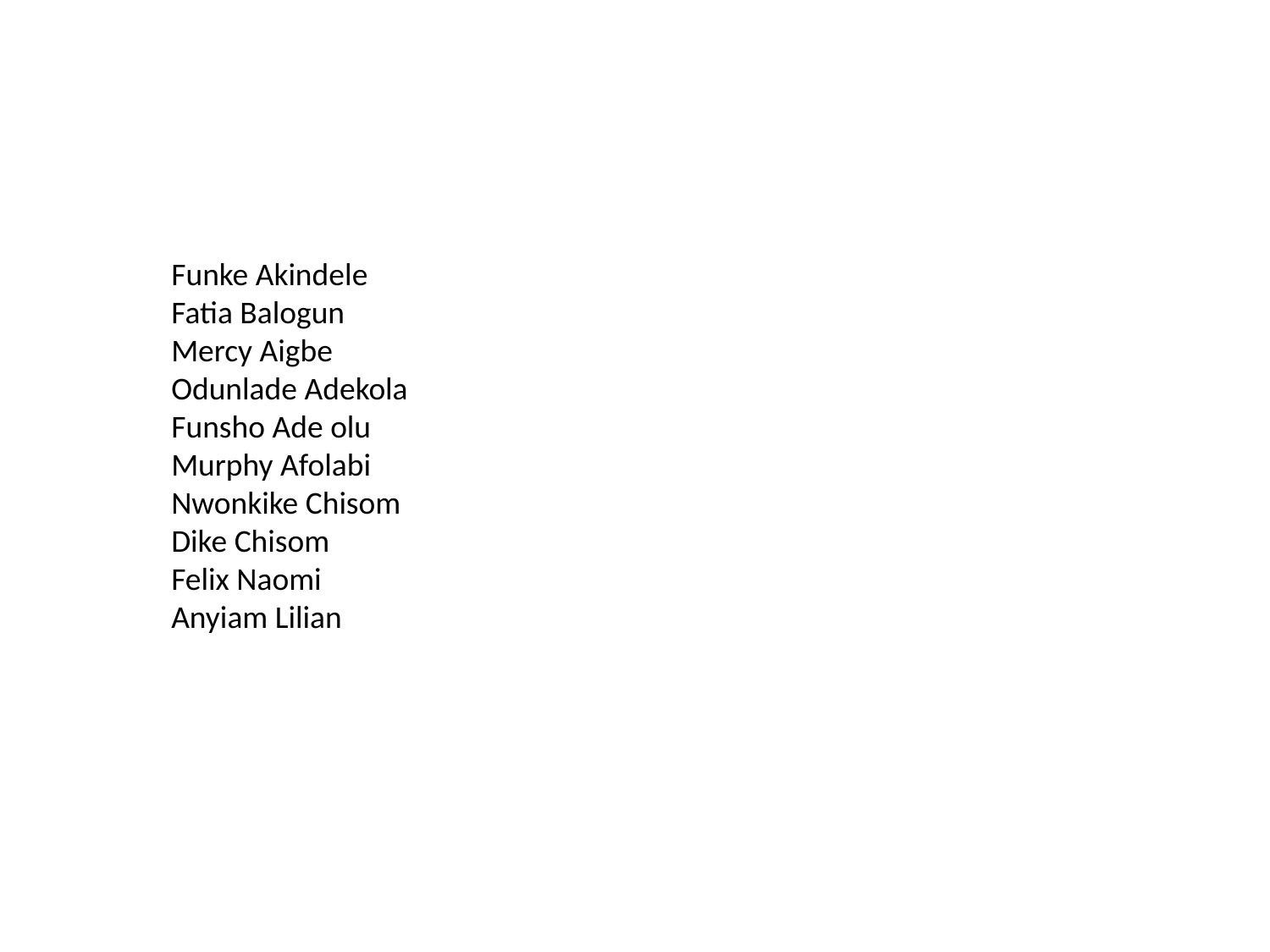

Funke Akindele
Fatia Balogun
Mercy Aigbe
Odunlade Adekola
Funsho Ade olu
Murphy Afolabi
Nwonkike Chisom
Dike Chisom
Felix Naomi
Anyiam Lilian